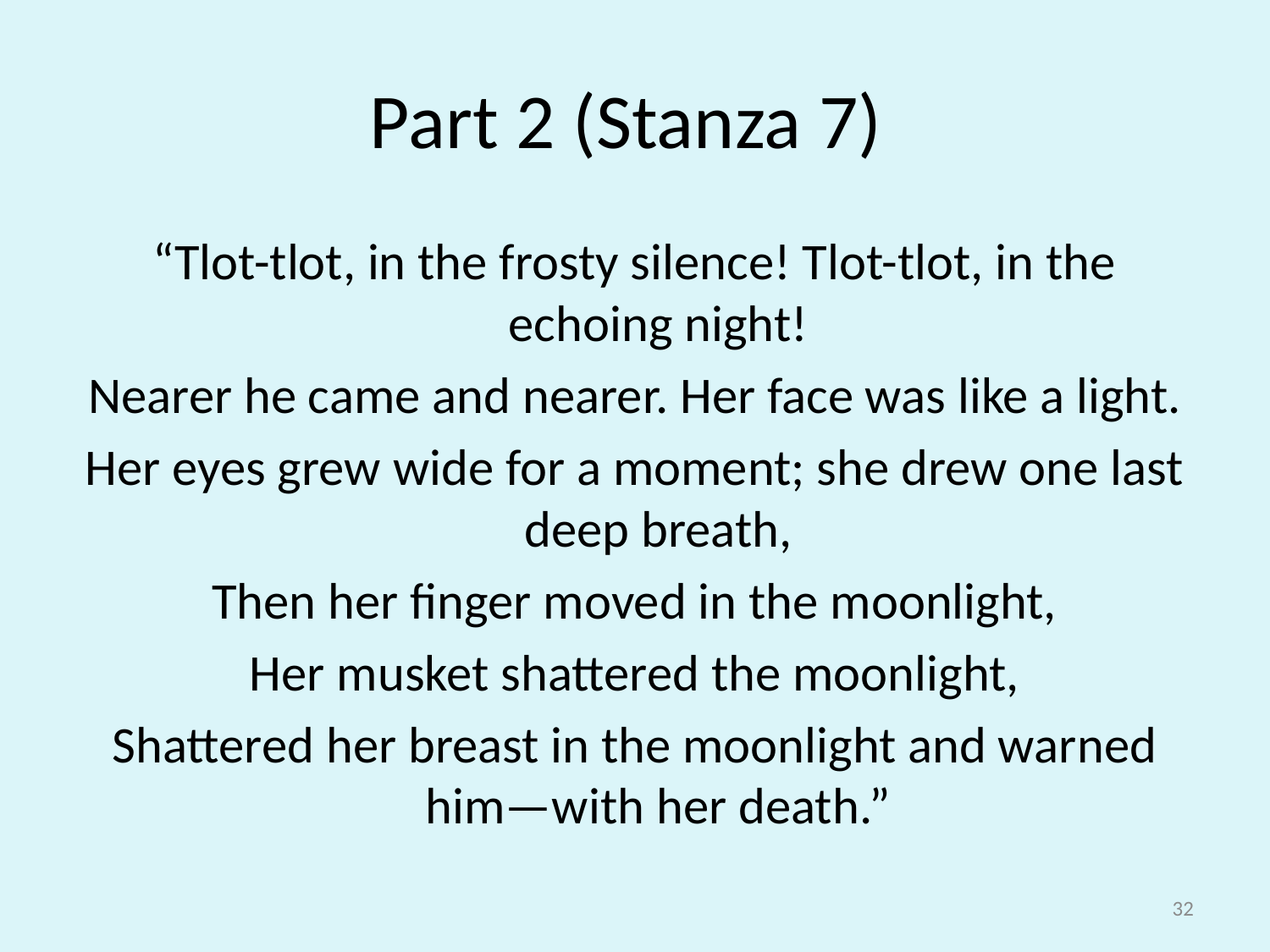

# Part 2 (Stanza 7)
“Tlot-tlot, in the frosty silence! Tlot-tlot, in the echoing night!
Nearer he came and nearer. Her face was like a light.
Her eyes grew wide for a moment; she drew one last deep breath,
Then her finger moved in the moonlight,
Her musket shattered the moonlight,
Shattered her breast in the moonlight and warned him—with her death.”

32